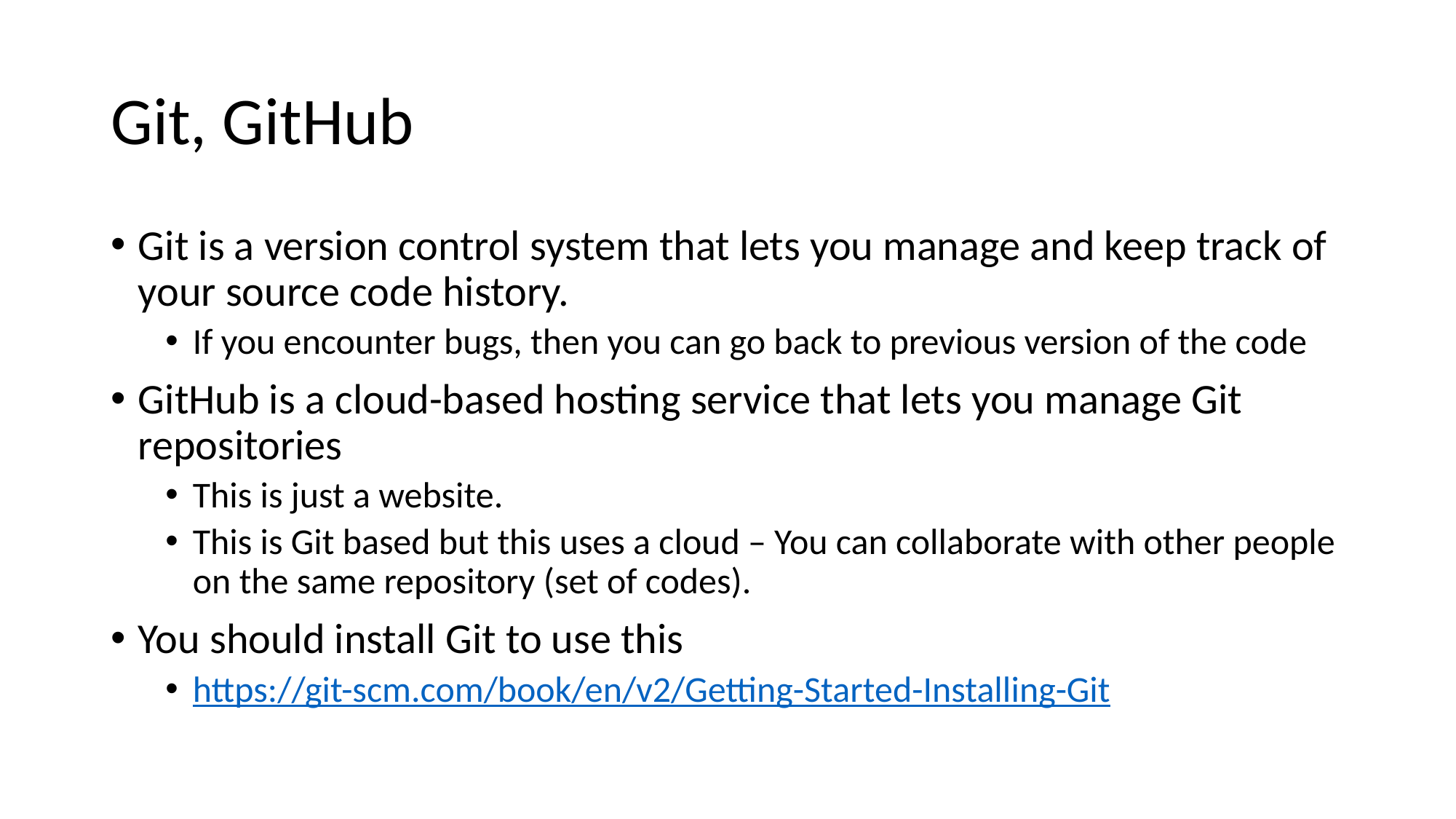

# Git, GitHub
Git is a version control system that lets you manage and keep track of your source code history.
If you encounter bugs, then you can go back to previous version of the code
GitHub is a cloud-based hosting service that lets you manage Git repositories
This is just a website.
This is Git based but this uses a cloud – You can collaborate with other people  on the same repository (set of codes).
You should install Git to use this
https://git-scm.com/book/en/v2/Getting-Started-Installing-Git